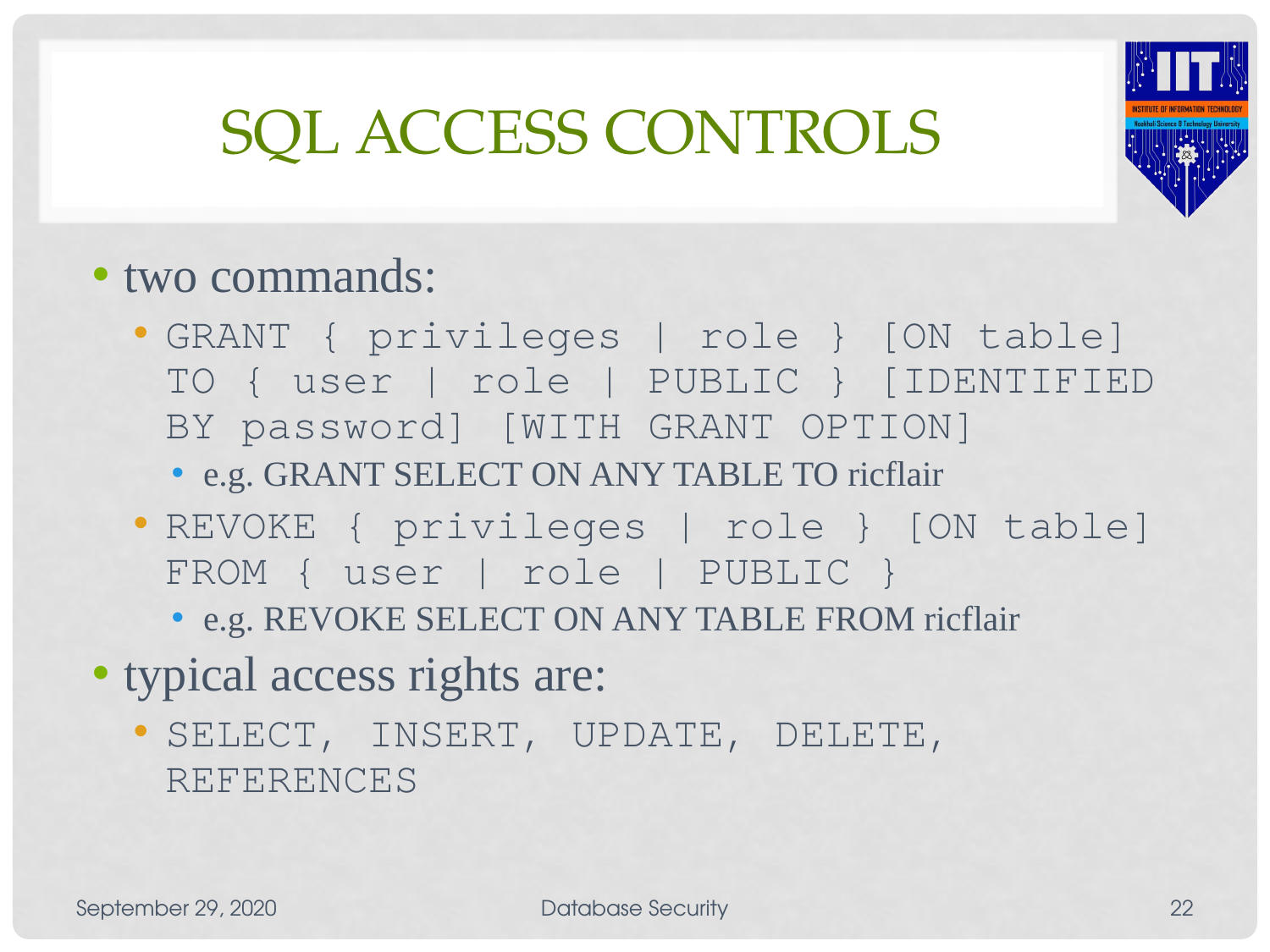

# SQL Access Controls
two commands:
GRANT { privileges | role } [ON table] TO { user | role | PUBLIC } [IDENTIFIED BY password] [WITH GRANT OPTION]
e.g. GRANT SELECT ON ANY TABLE TO ricflair
REVOKE { privileges | role } [ON table] FROM { user | role | PUBLIC }
e.g. REVOKE SELECT ON ANY TABLE FROM ricflair
typical access rights are:
SELECT, INSERT, UPDATE, DELETE, REFERENCES
September 29, 2020
Database Security
22